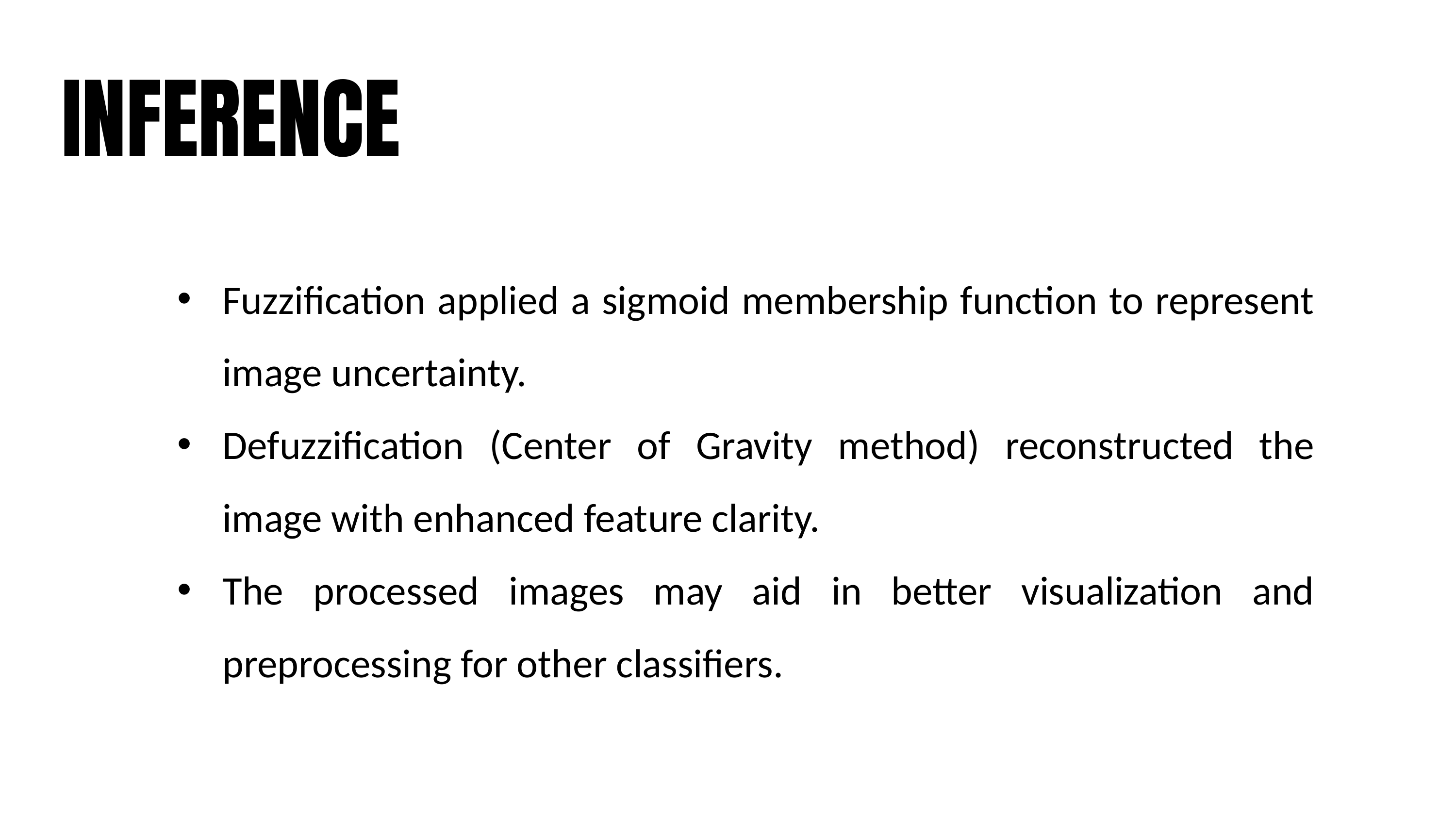

INFERENCE
Fuzzification applied a sigmoid membership function to represent image uncertainty.
Defuzzification (Center of Gravity method) reconstructed the image with enhanced feature clarity.
The processed images may aid in better visualization and preprocessing for other classifiers.